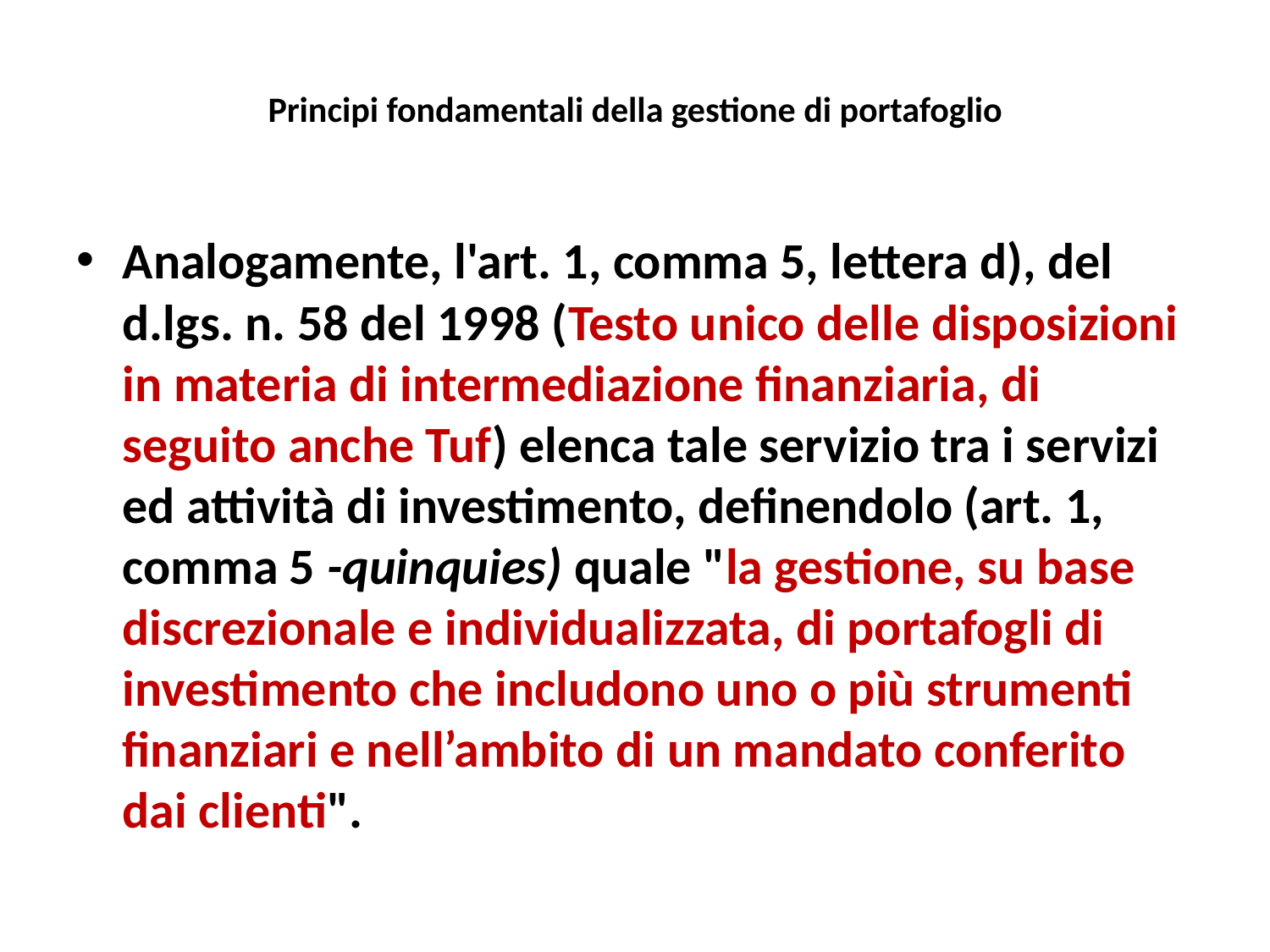

# Principi fondamentali della gestione di portafoglio
Analogamente, l'art. 1, comma 5, lettera d), del d.lgs. n. 58 del 1998 (Testo unico delle disposizioni in materia di intermediazione finanziaria, di seguito anche Tuf) elenca tale servizio tra i servizi ed attività di investimento, definendolo (art. 1, comma 5 -quinquies) quale "la gestione, su base discrezionale e individualizzata, di portafogli di investimento che includono uno o più strumenti finanziari e nell’ambito di un mandato conferito dai clienti".